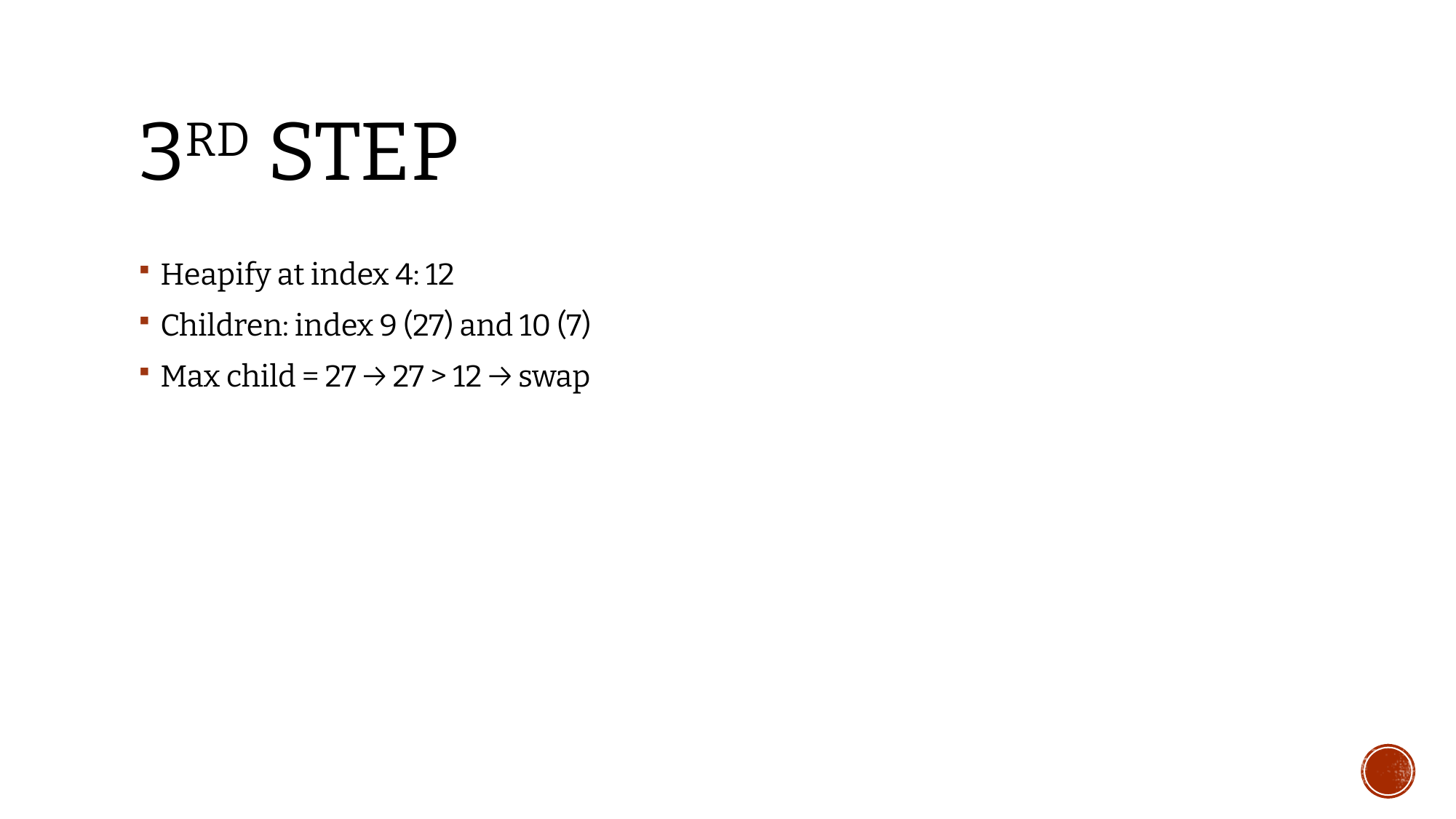

# 3rd step
Heapify at index 4: 12
Children: index 9 (27) and 10 (7)
Max child = 27 → 27 > 12 → swap